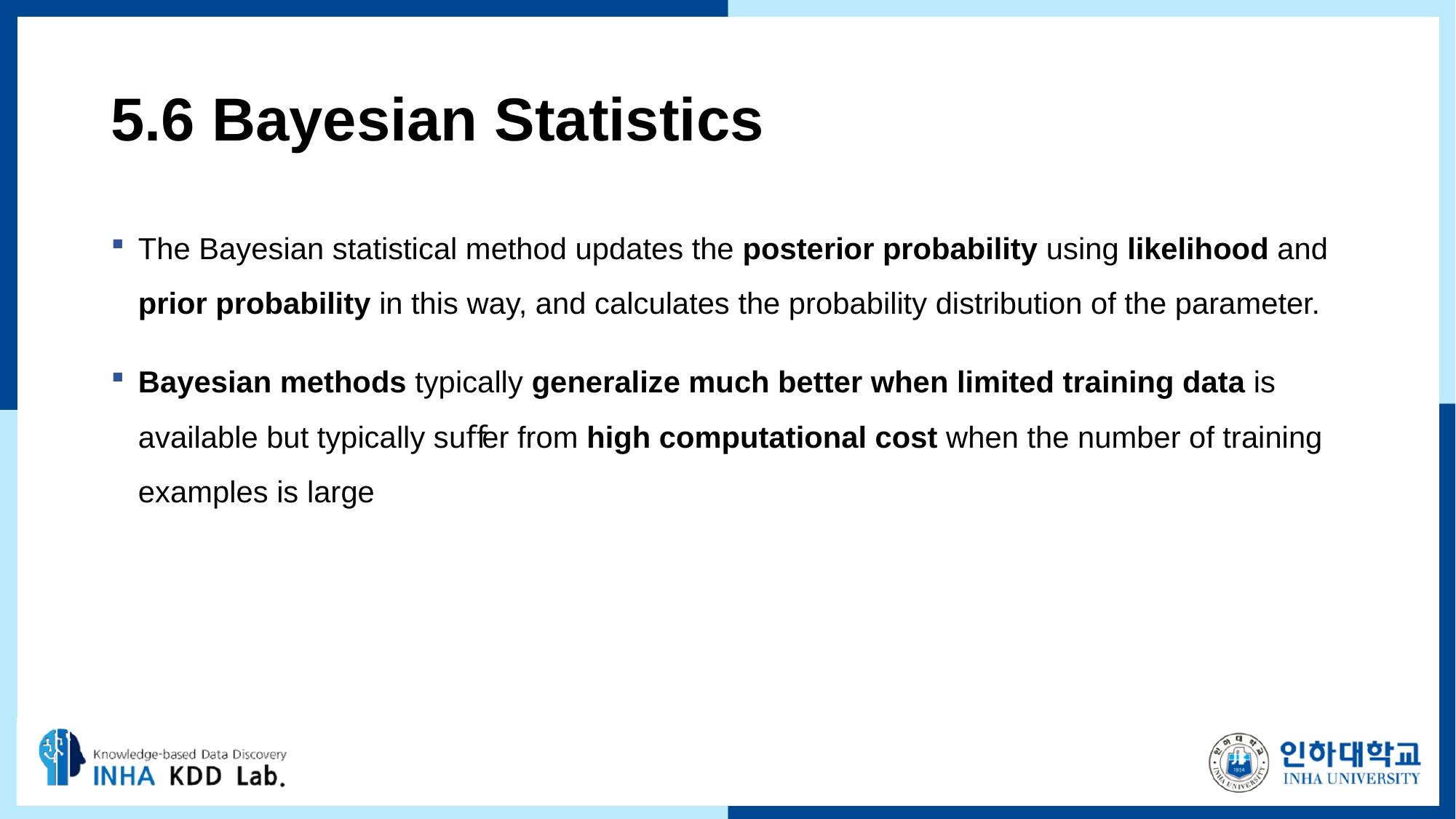

# 5.6 Bayesian Statistics
The Bayesian statistical method updates the posterior probability using likelihood and prior probability in this way, and calculates the probability distribution of the parameter.
Bayesian methods typically generalize much better when limited training data is available but typically suﬀer from high computational cost when the number of training examples is large